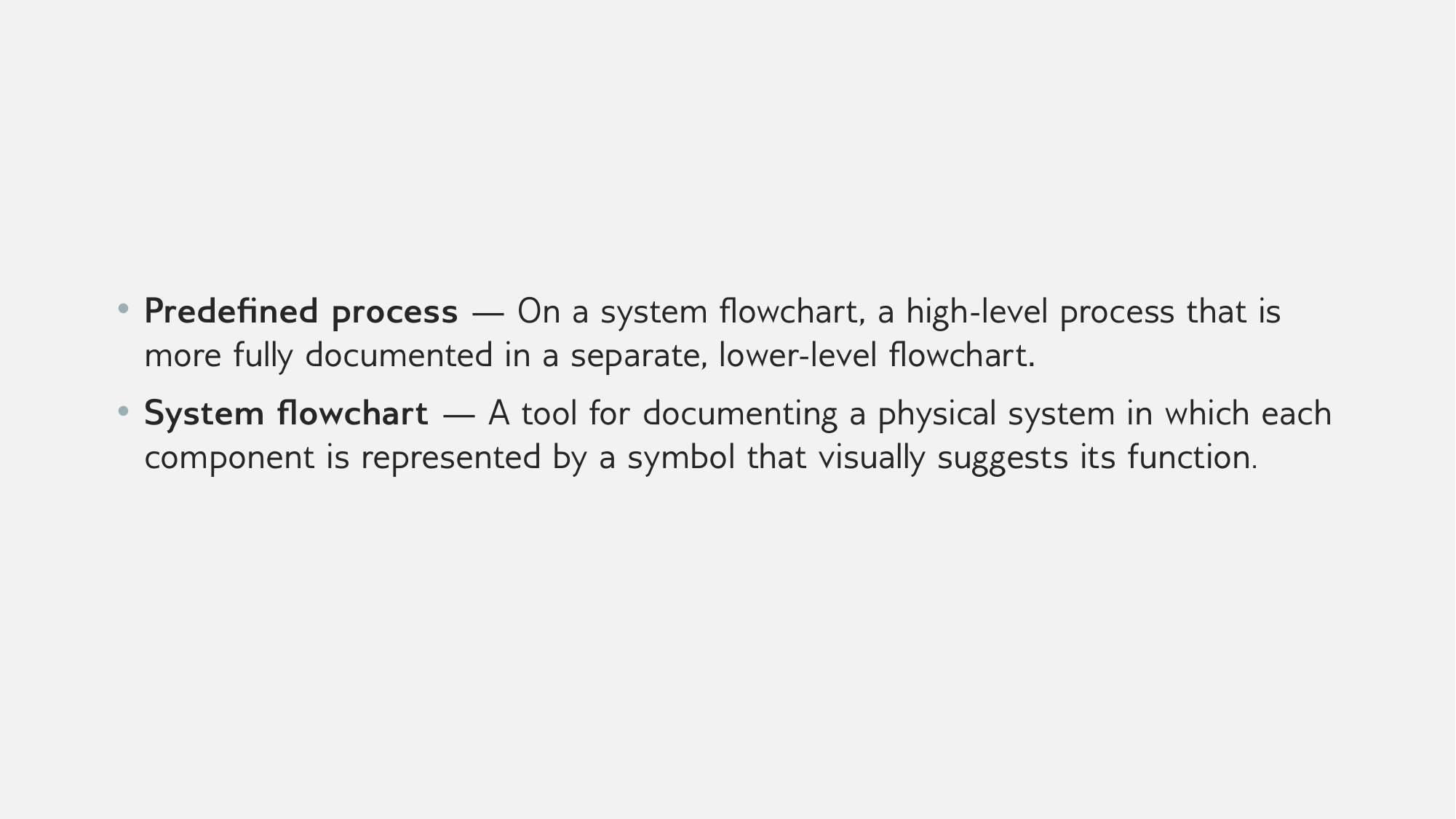

Predefined process — On a system flowchart, a high-level process that is more fully documented in a separate, lower-level flowchart.
System flowchart — A tool for documenting a physical system in which each component is represented by a symbol that visually suggests its function.